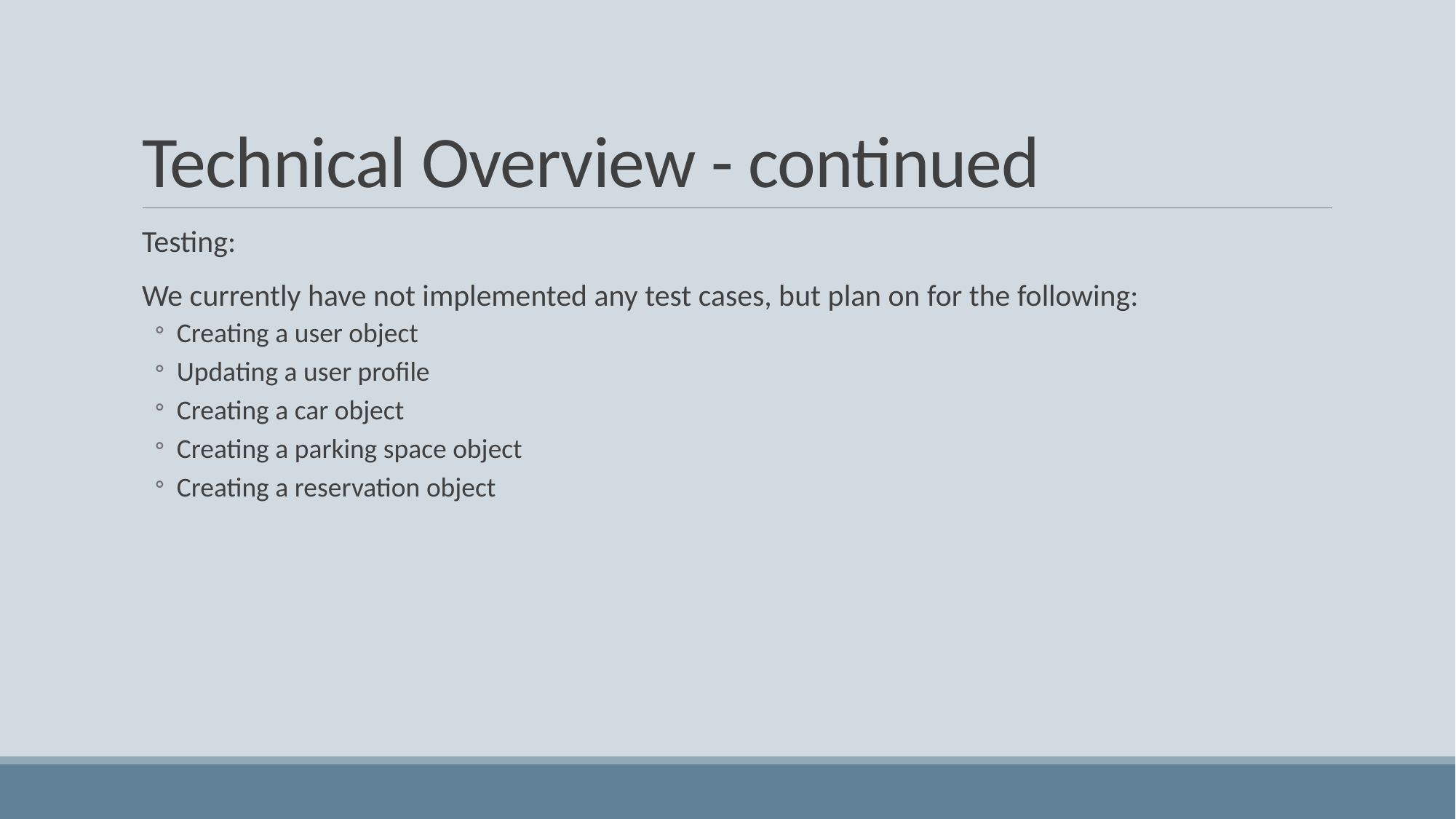

# Technical Overview - continued
Testing:
We currently have not implemented any test cases, but plan on for the following:
Creating a user object
Updating a user profile
Creating a car object
Creating a parking space object
Creating a reservation object